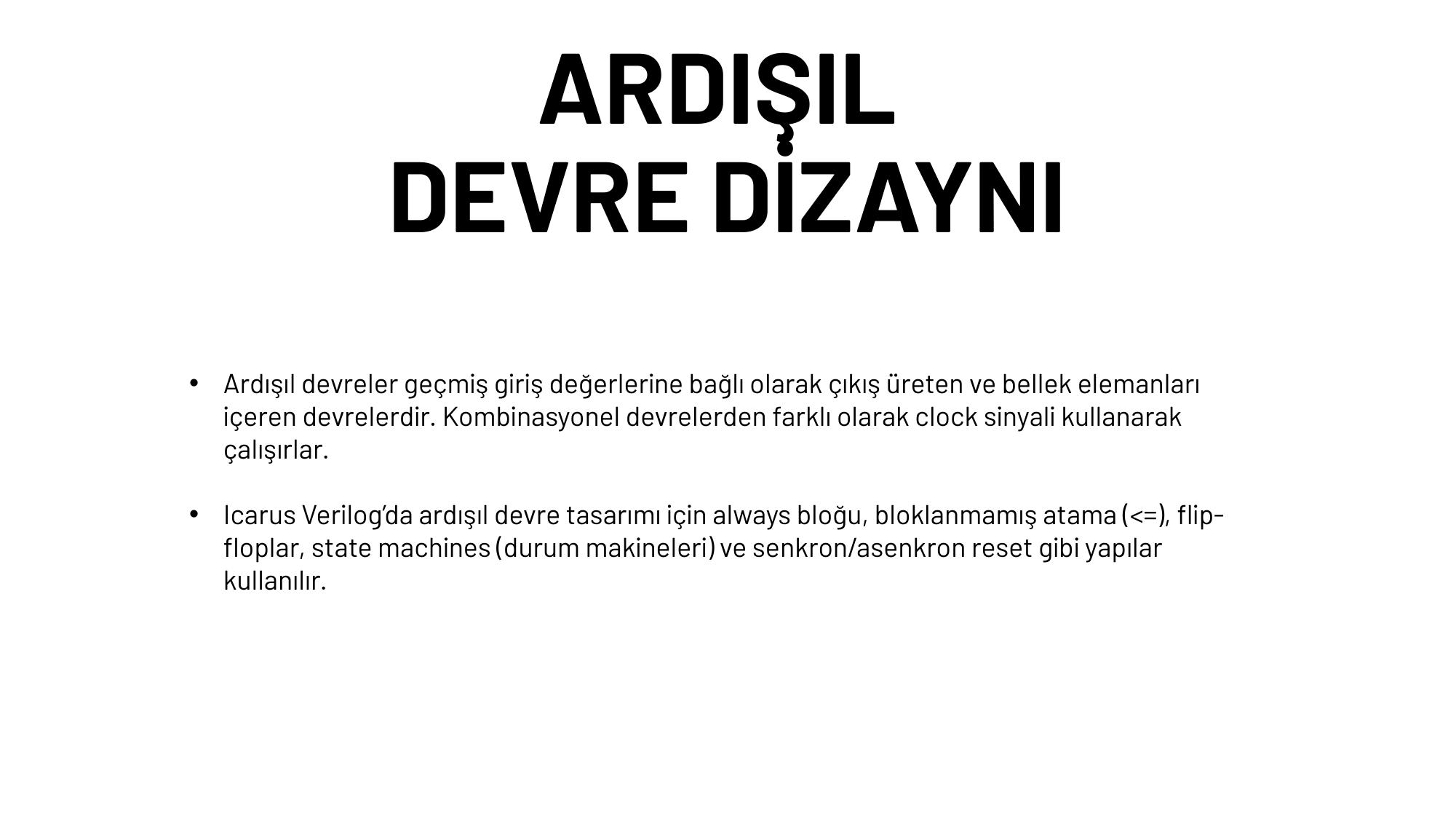

ARDIŞIL
DEVRE DİZAYNI
Ardışıl devreler geçmiş giriş değerlerine bağlı olarak çıkış üreten ve bellek elemanları içeren devrelerdir. Kombinasyonel devrelerden farklı olarak clock sinyali kullanarak çalışırlar.

Icarus Verilog’da ardışıl devre tasarımı için always bloğu, bloklanmamış atama (<=), flip-floplar, state machines (durum makineleri) ve senkron/asenkron reset gibi yapılar kullanılır.